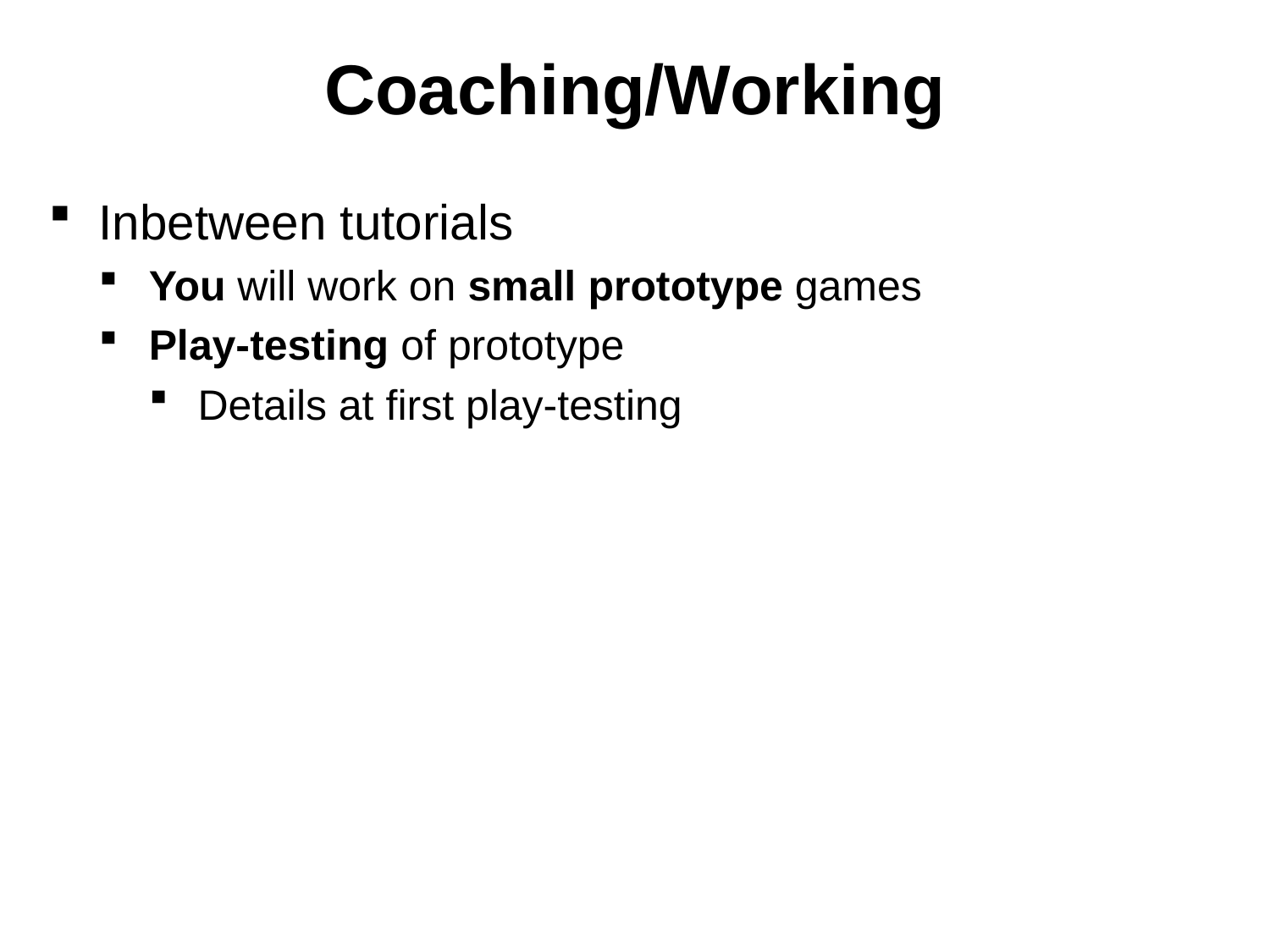

# Coaching/Working
Inbetween tutorials
You will work on small prototype games
Play-testing of prototype
Details at first play-testing